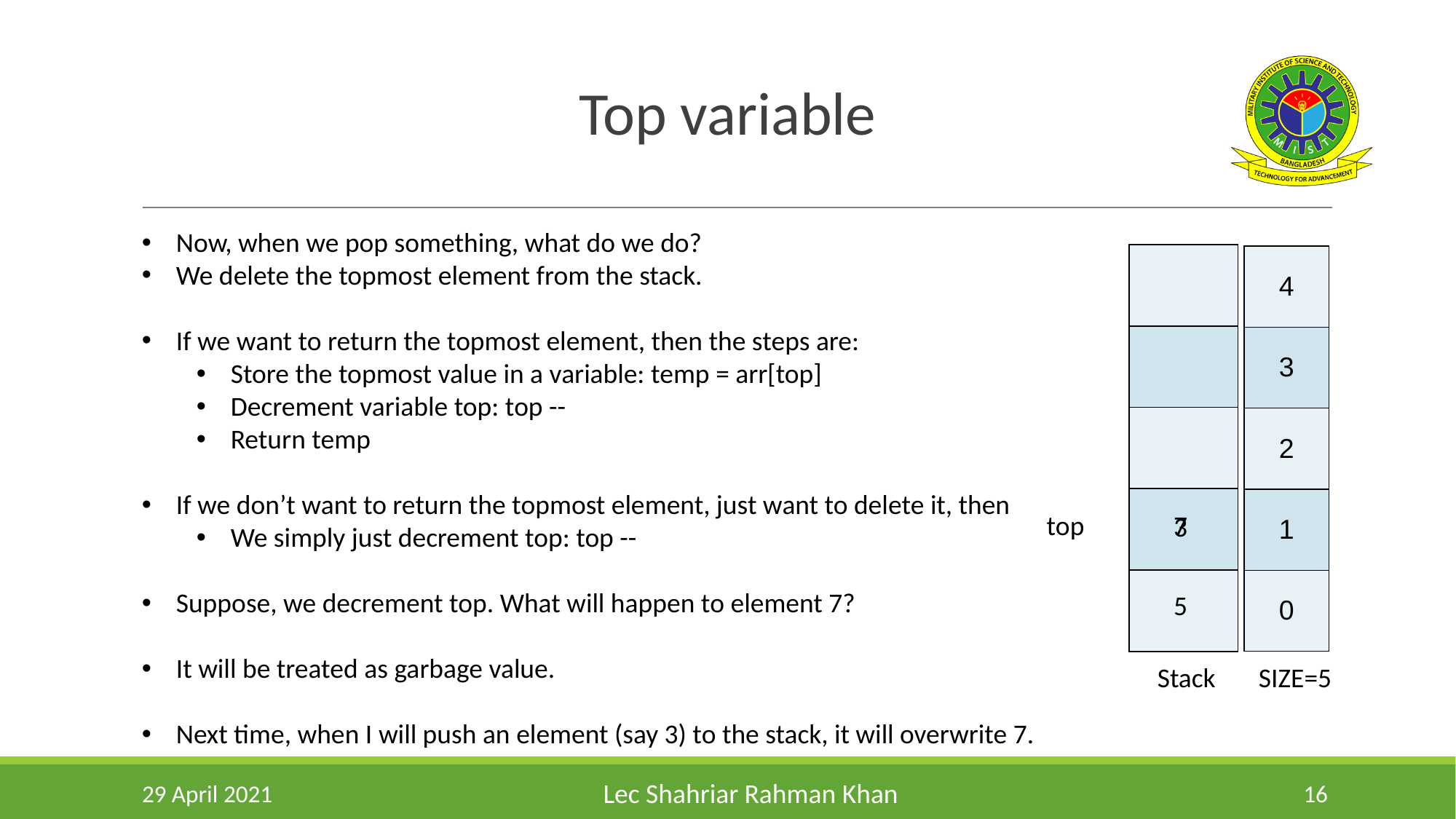

Top variable
Now, when we pop something, what do we do?
We delete the topmost element from the stack.

If we want to return the topmost element, then the steps are:
Store the topmost value in a variable: temp = arr[top]
Decrement variable top: top --
Return temp

If we don’t want to return the topmost element, just want to delete it, then
We simply just decrement top: top --

Suppose, we decrement top. What will happen to element 7?

It will be treated as garbage value.

Next time, when I will push an element (say 3) to the stack, it will overwrite 7.

|  |
| --- |
|  |
|  |
|  |
|  |
| 4 |
| --- |
| 3 |
| 2 |
| 1 |
| 0 |

top
7
3
5
Stack       SIZE=5
29 April 2021
16